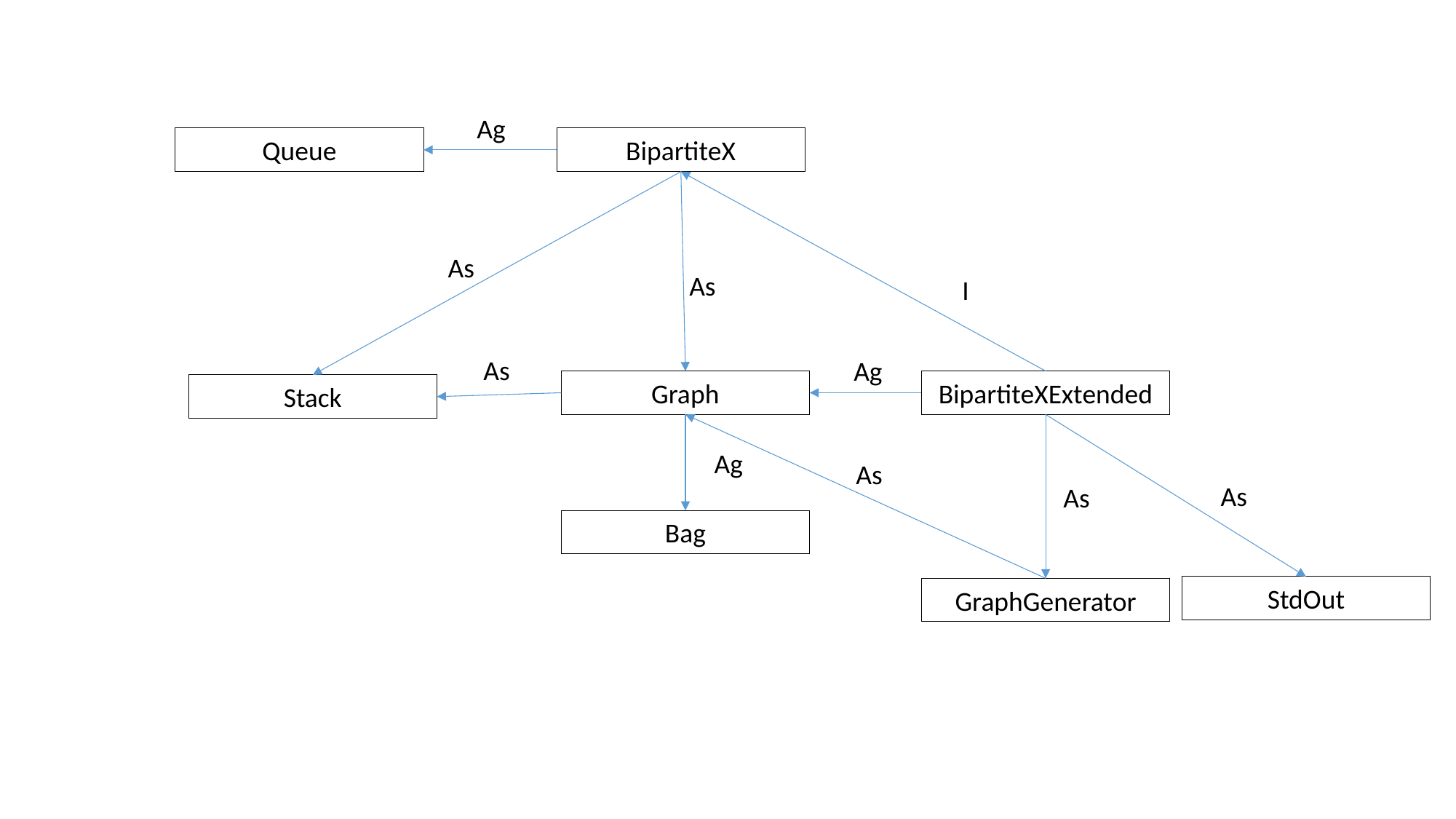

Ag
Queue
BipartiteX
As
As
I
As
Ag
Graph
BipartiteXExtended
Stack
Ag
As
As
As
Bag
StdOut
GraphGenerator